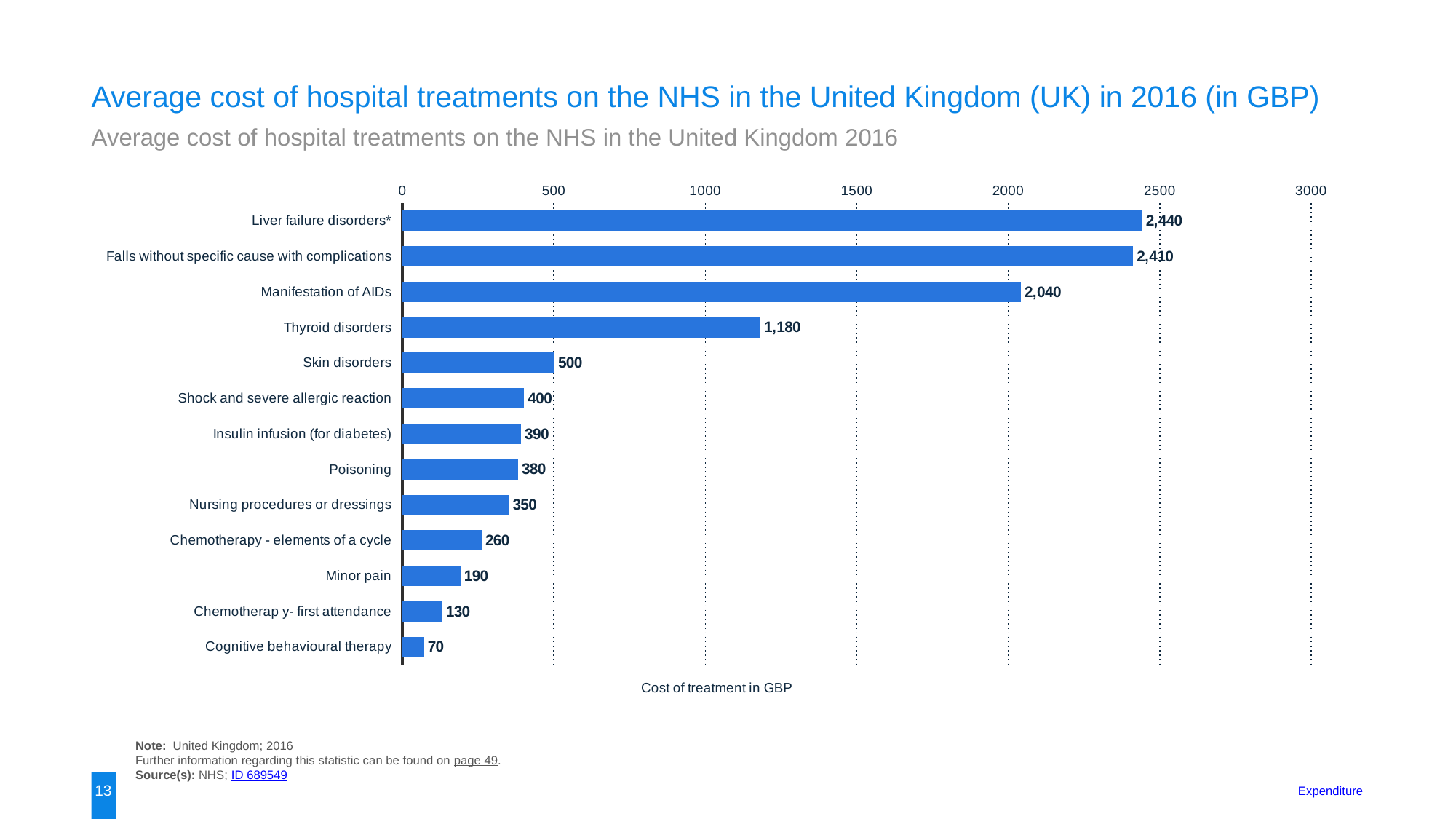

Average cost of hospital treatments on the NHS in the United Kingdom (UK) in 2016 (in GBP)
Average cost of hospital treatments on the NHS in the United Kingdom 2016

### Chart:

| Category | data |
|---|---|
| Liver failure disorders* | 2440.0 |
| Falls without specific cause with complications | 2410.0 |
| Manifestation of AIDs | 2040.0 |
| Thyroid disorders | 1180.0 |
| Skin disorders | 500.0 |
| Shock and severe allergic reaction | 400.0 |
| Insulin infusion (for diabetes) | 390.0 |
| Poisoning | 380.0 |
| Nursing procedures or dressings | 350.0 |
| Chemotherapy - elements of a cycle | 260.0 |
| Minor pain | 190.0 |
| Chemotherap y- first attendance | 130.0 |
| Cognitive behavioural therapy | 70.0 |
Note:  United Kingdom; 2016
Further information regarding this statistic can be found on page 49.
Source(s): NHS; ID 689549

13
Expenditure